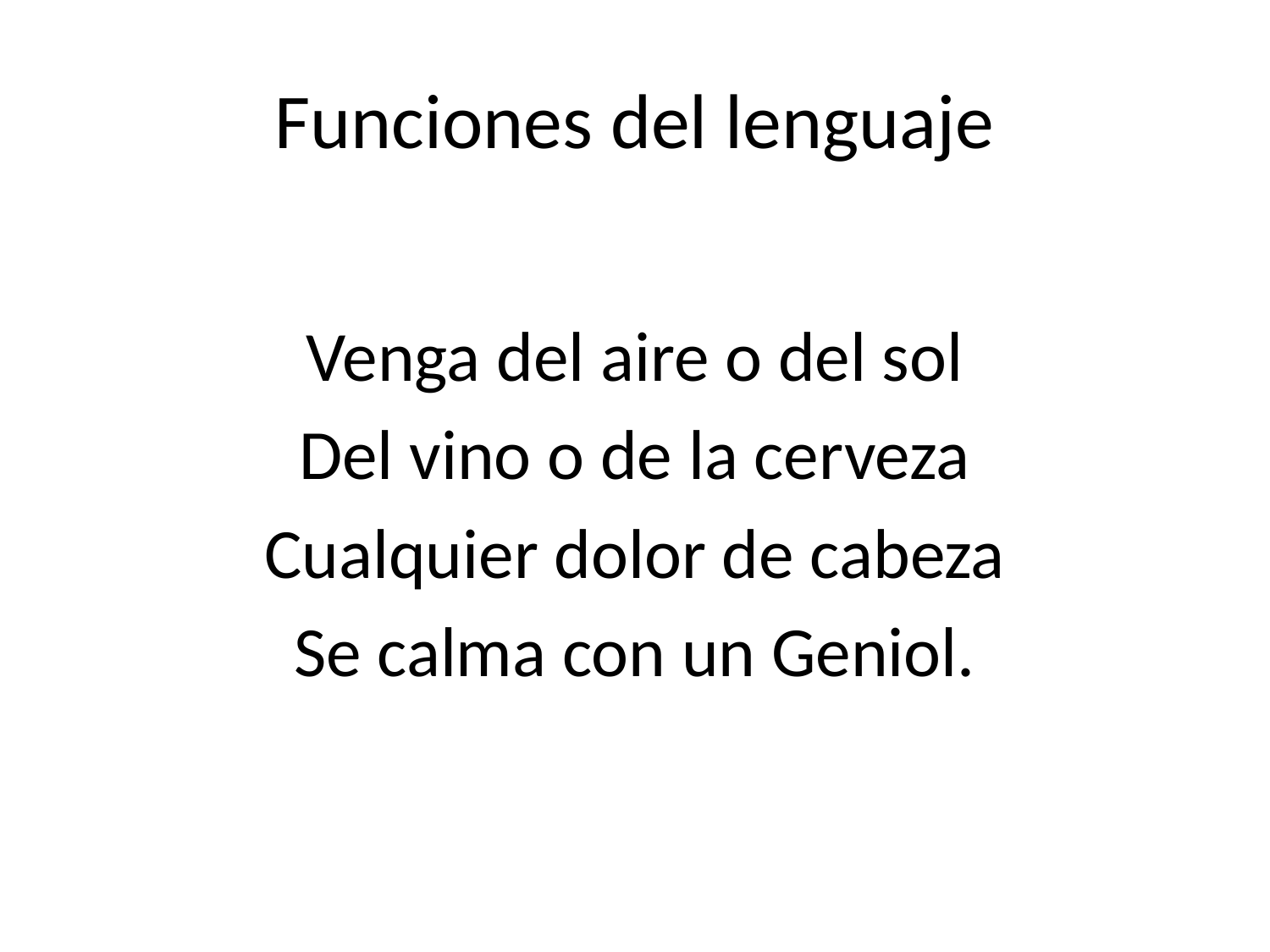

# Funciones del lenguaje

Venga del aire o del sol
Del vino o de la cerveza
Cualquier dolor de cabeza
Se calma con un Geniol.